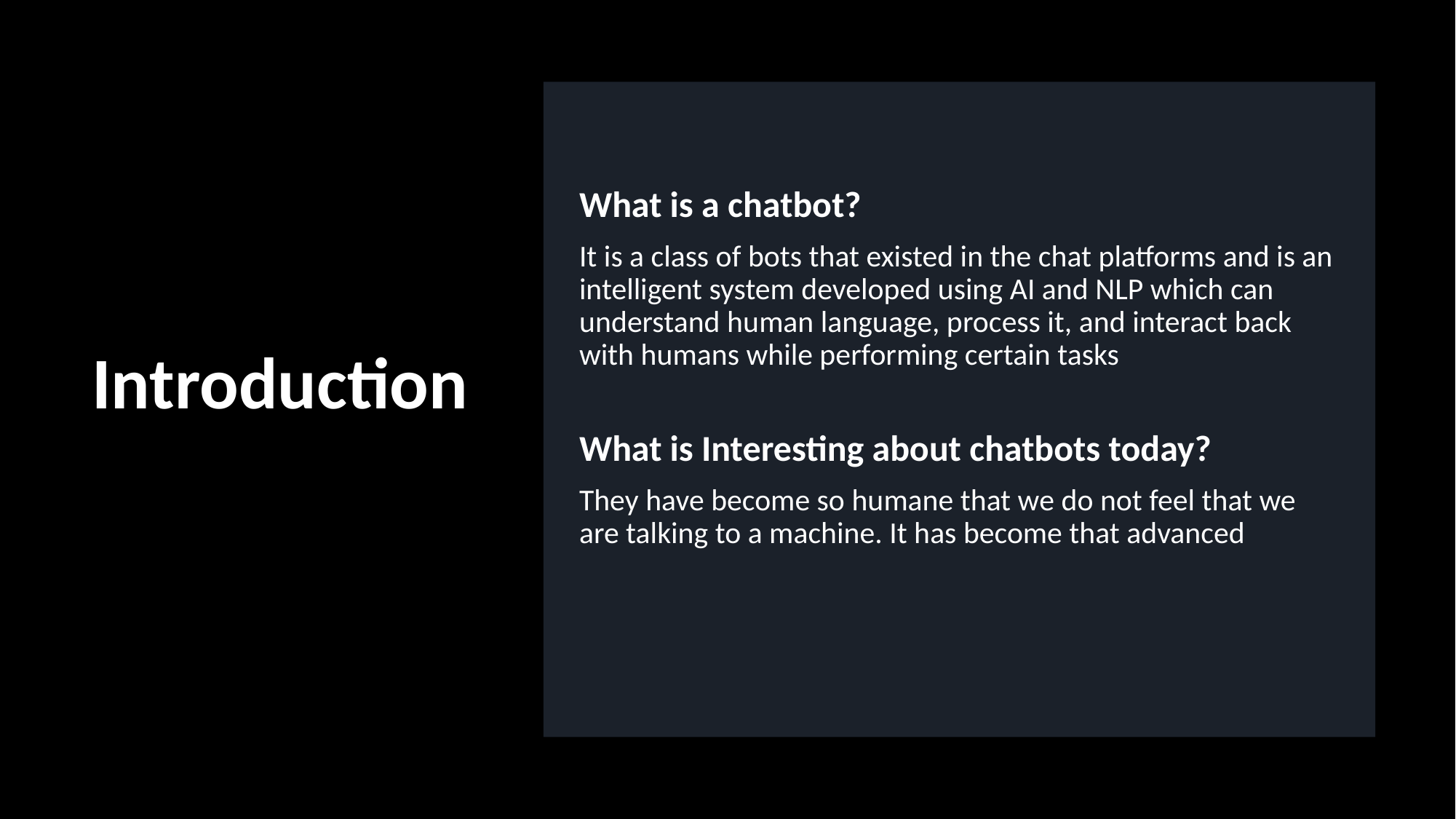

What is a chatbot?
It is a class of bots that existed in the chat platforms and is an intelligent system developed using AI and NLP which can understand human language, process it, and interact back with humans while performing certain tasks

What is Interesting about chatbots today?
They have become so humane that we do not feel that we are talking to a machine. It has become that advanced

# Introduction